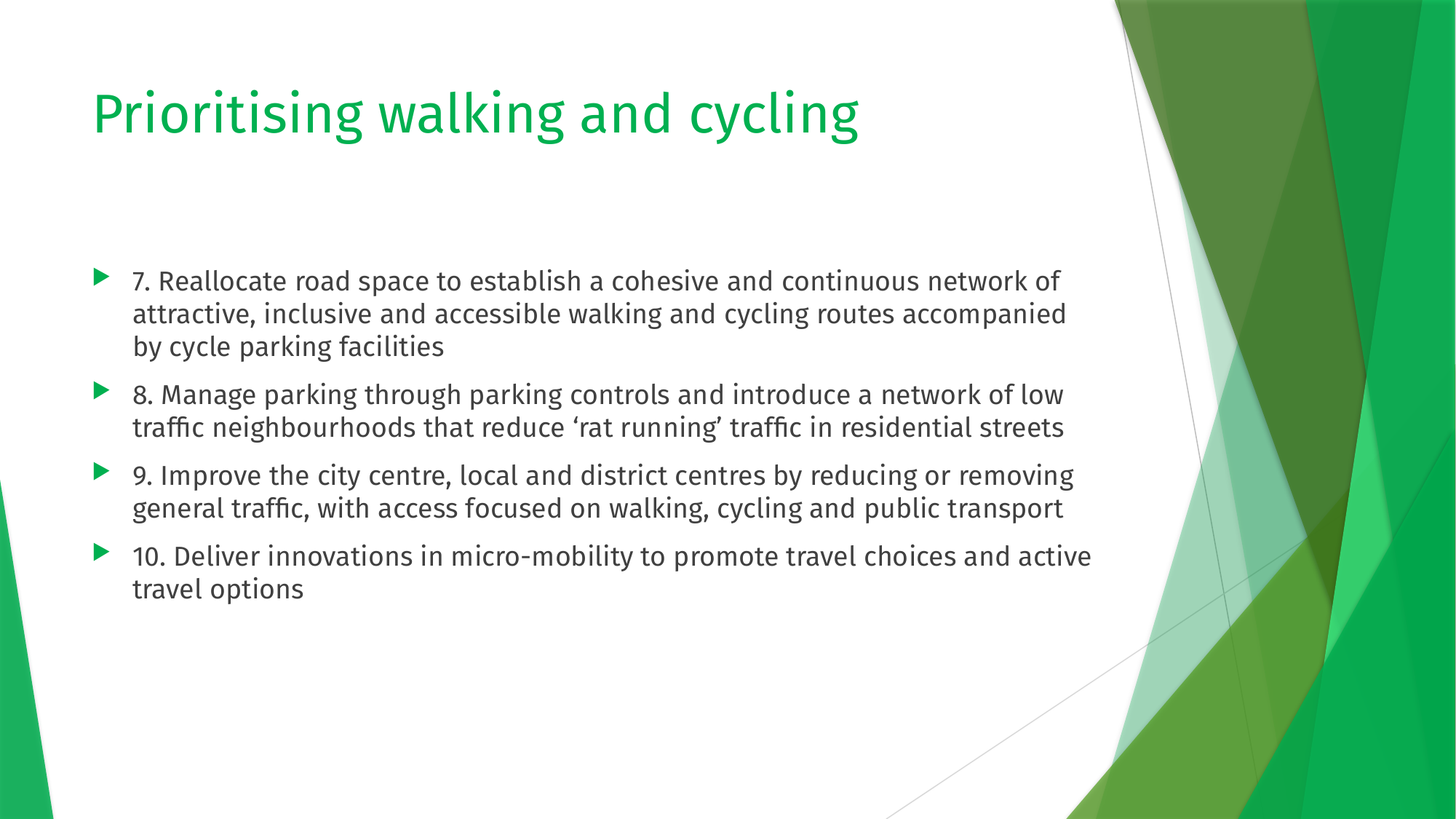

# Prioritising walking and cycling
7. Reallocate road space to establish a cohesive and continuous network of attractive, inclusive and accessible walking and cycling routes accompanied by cycle parking facilities
8. Manage parking through parking controls and introduce a network of low traffic neighbourhoods that reduce ‘rat running’ traffic in residential streets
9. Improve the city centre, local and district centres by reducing or removing general traffic, with access focused on walking, cycling and public transport
10. Deliver innovations in micro-mobility to promote travel choices and active travel options